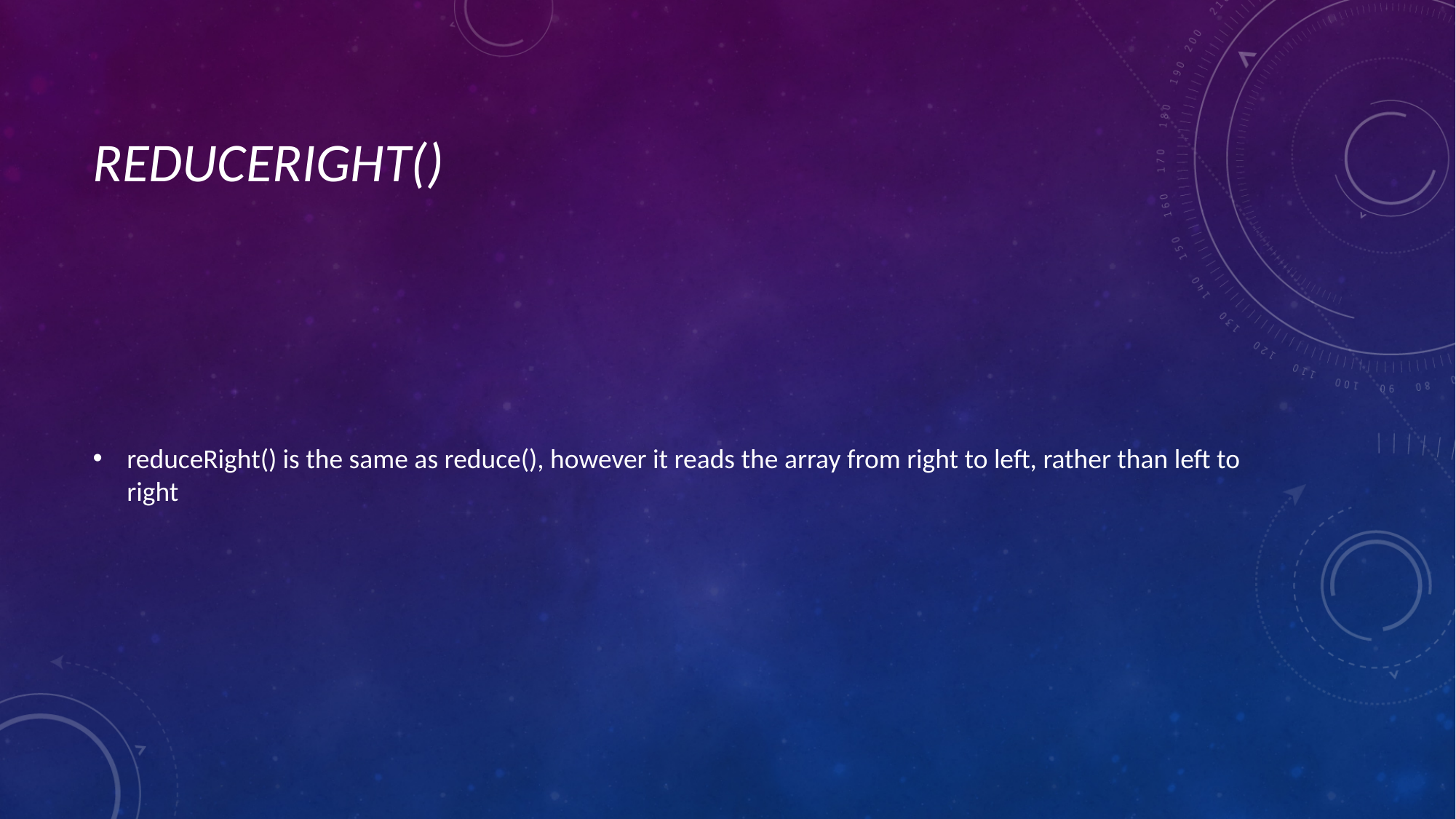

# Reduceright()
reduceRight() is the same as reduce(), however it reads the array from right to left, rather than left to right